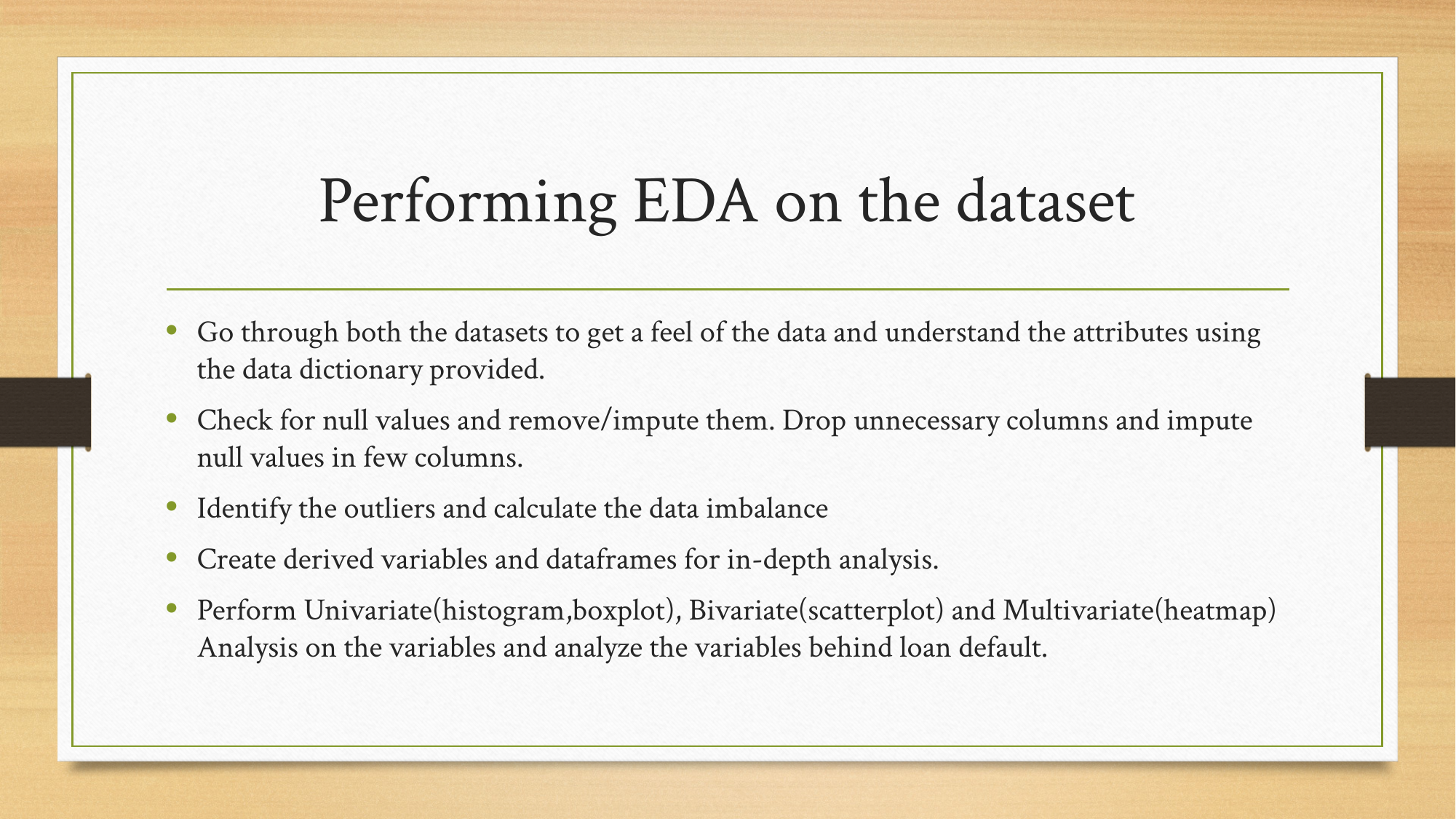

# Performing EDA on the dataset
Go through both the datasets to get a feel of the data and understand the attributes using the data dictionary provided.
Check for null values and remove/impute them. Drop unnecessary columns and impute null values in few columns.
Identify the outliers and calculate the data imbalance
Create derived variables and dataframes for in-depth analysis.
Perform Univariate(histogram,boxplot), Bivariate(scatterplot) and Multivariate(heatmap) Analysis on the variables and analyze the variables behind loan default.